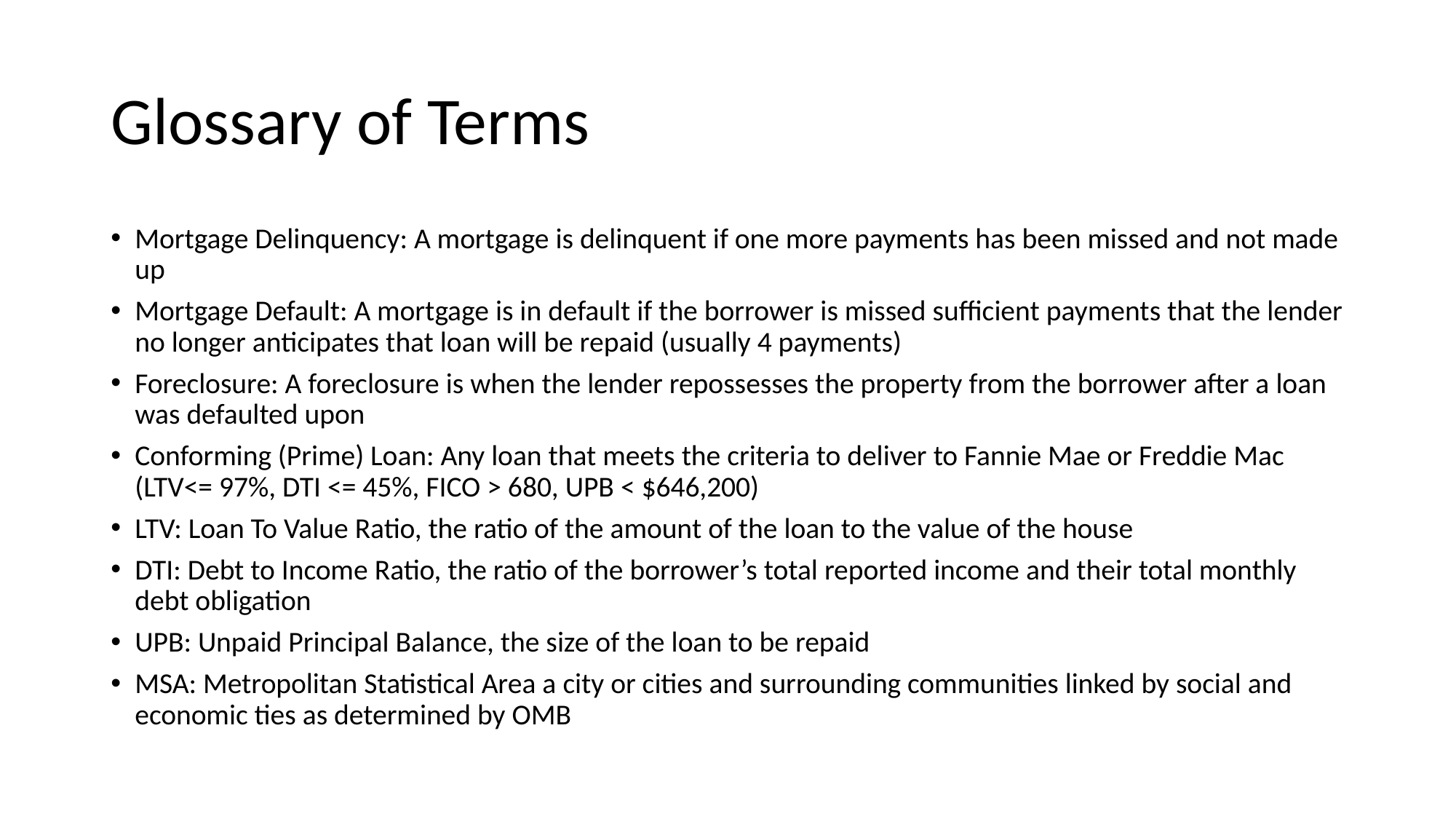

# Glossary of Terms
Mortgage Delinquency: A mortgage is delinquent if one more payments has been missed and not made up
Mortgage Default: A mortgage is in default if the borrower is missed sufficient payments that the lender no longer anticipates that loan will be repaid (usually 4 payments)
Foreclosure: A foreclosure is when the lender repossesses the property from the borrower after a loan was defaulted upon
Conforming (Prime) Loan: Any loan that meets the criteria to deliver to Fannie Mae or Freddie Mac (LTV<= 97%, DTI <= 45%, FICO > 680, UPB < $646,200)
LTV: Loan To Value Ratio, the ratio of the amount of the loan to the value of the house
DTI: Debt to Income Ratio, the ratio of the borrower’s total reported income and their total monthly debt obligation
UPB: Unpaid Principal Balance, the size of the loan to be repaid
MSA: Metropolitan Statistical Area a city or cities and surrounding communities linked by social and economic ties as determined by OMB